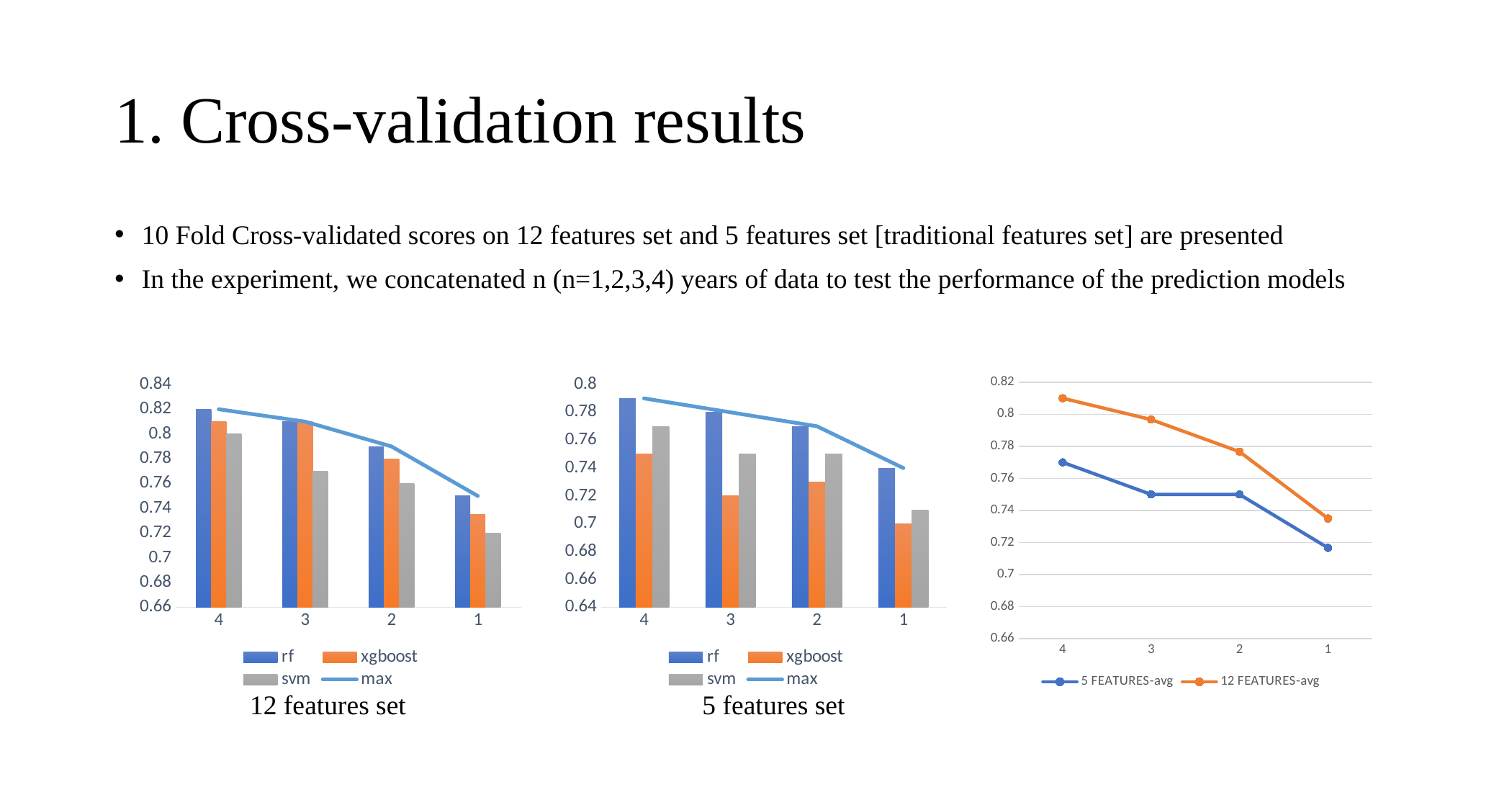

# 1. Cross-validation results
10 Fold Cross-validated scores on 12 features set and 5 features set [traditional features set] are presented
In the experiment, we concatenated n (n=1,2,3,4) years of data to test the performance of the prediction models

### Chart

| Category | rf | xgboost | svm | max |
|---|---|---|---|---|
| 4 | 0.82 | 0.81 | 0.8 | 0.82 |
| 3 | 0.81 | 0.81 | 0.77 | 0.81 |
| 2 | 0.79 | 0.78 | 0.76 | 0.79 |
| 1 | 0.75 | 0.735 | 0.72 | 0.75 |

### Chart

| Category | 5 FEATURES-avg | 12 FEATURES-avg |
|---|---|---|
| 4 | 0.77 | 0.8099999999999999 |
| 3 | 0.75 | 0.7966666666666667 |
| 2 | 0.75 | 0.7766666666666667 |
| 1 | 0.7166666666666667 | 0.735 |

### Chart

| Category | rf | xgboost | svm | max |
|---|---|---|---|---|
| 4 | 0.79 | 0.75 | 0.77 | 0.79 |
| 3 | 0.78 | 0.72 | 0.75 | 0.78 |
| 2 | 0.77 | 0.73 | 0.75 | 0.77 |
| 1 | 0.74 | 0.7 | 0.71 | 0.74 |
12 features set
5 features set